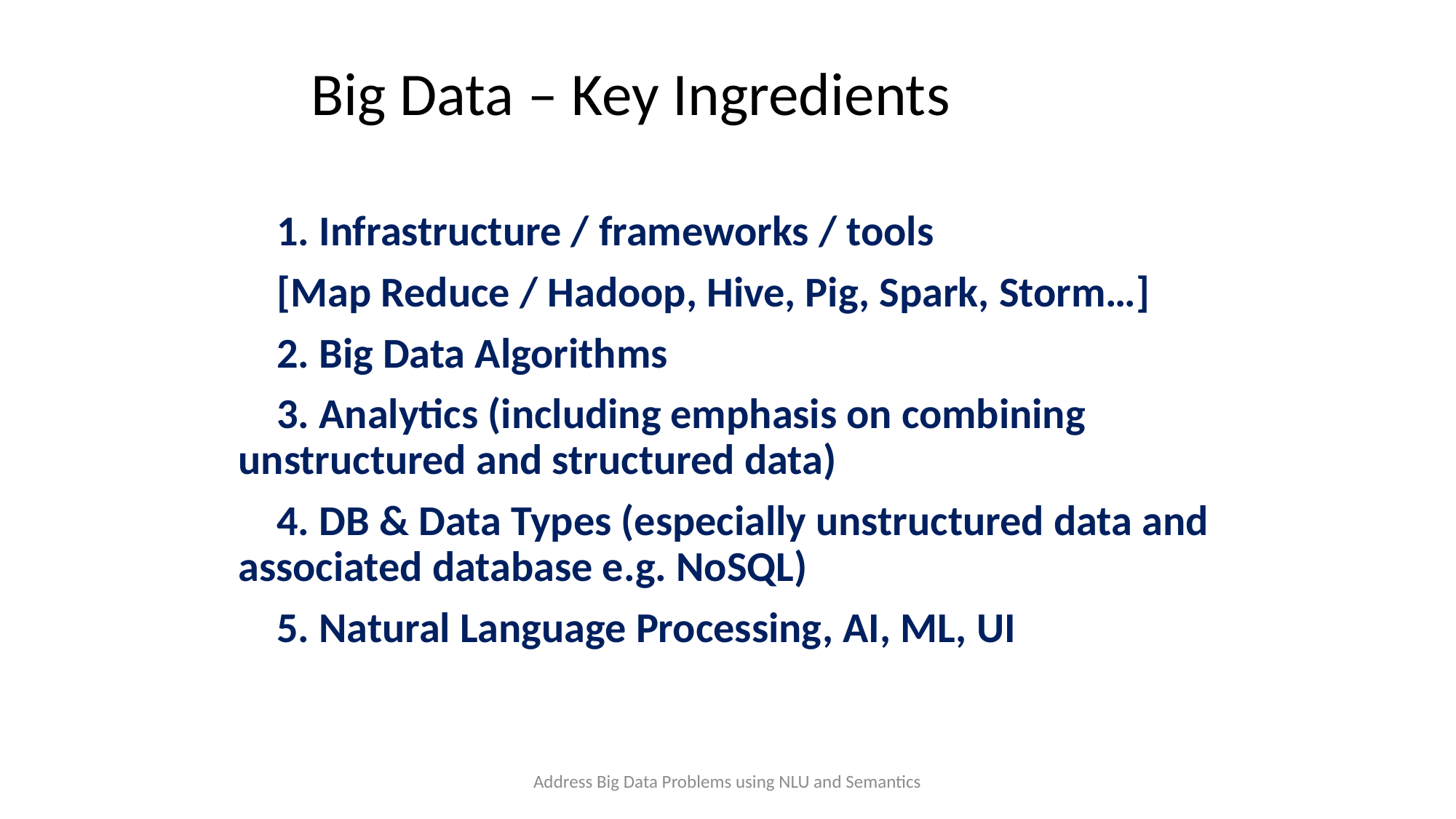

# Big Data – Key Ingredients
    1. Infrastructure / frameworks / tools
    [Map Reduce / Hadoop, Hive, Pig, Spark, Storm…]
    2. Big Data Algorithms
    3. Analytics (including emphasis on combining     unstructured and structured data)
    4. DB & Data Types (especially unstructured data and associated database e.g. NoSQL)
    5. Natural Language Processing, AI, ML, UI

Address Big Data Problems using NLU and Semantics
13